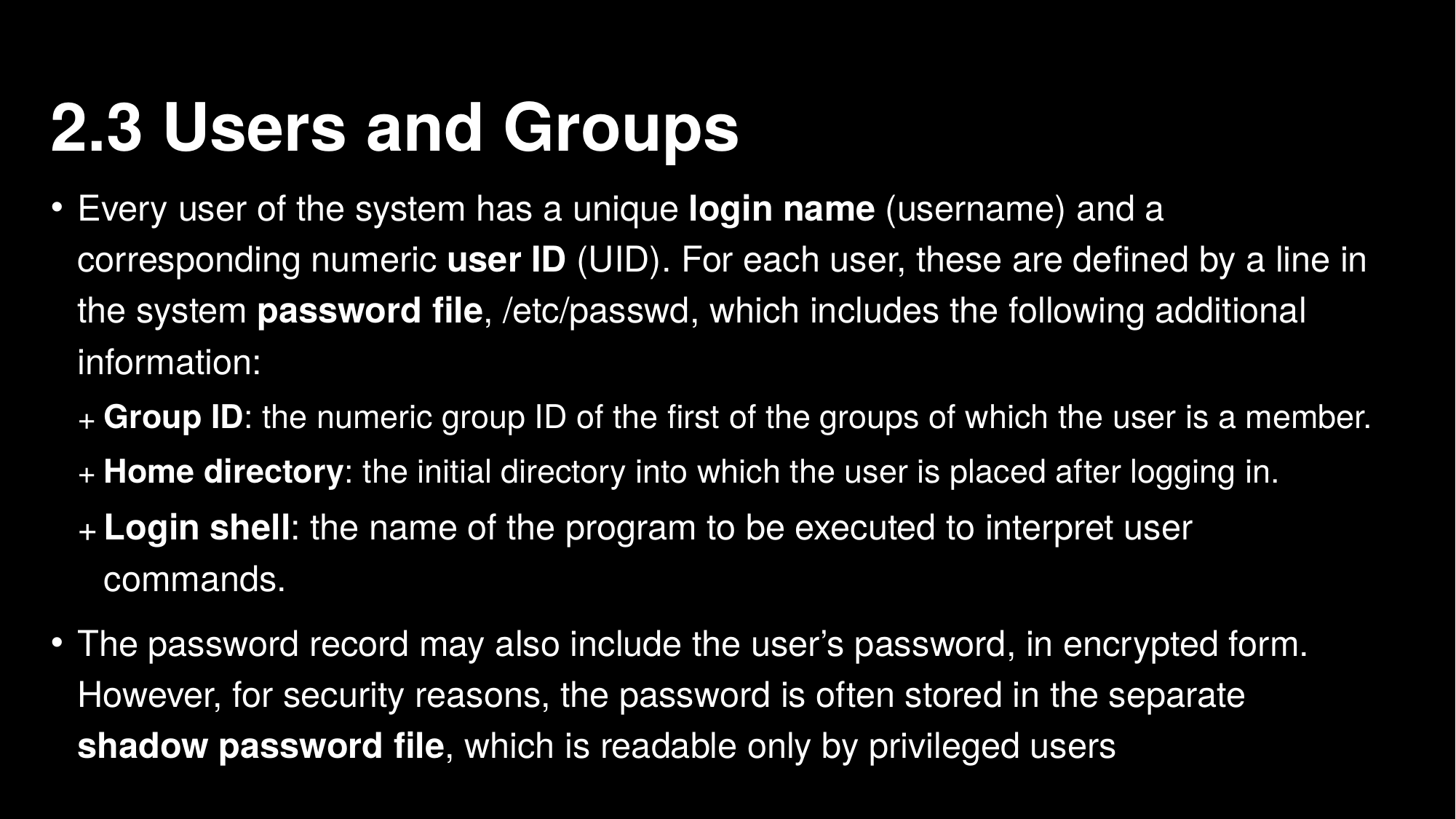

# 2.3 Users and Groups
Every user of the system has a unique login name (username) and a corresponding numeric user ID (UID). For each user, these are defined by a line in the system password file, /etc/passwd, which includes the following additional information:
Group ID: the numeric group ID of the first of the groups of which the user is a member.
Home directory: the initial directory into which the user is placed after logging in.
Login shell: the name of the program to be executed to interpret user commands.
The password record may also include the user’s password, in encrypted form. However, for security reasons, the password is often stored in the separate shadow password file, which is readable only by privileged users